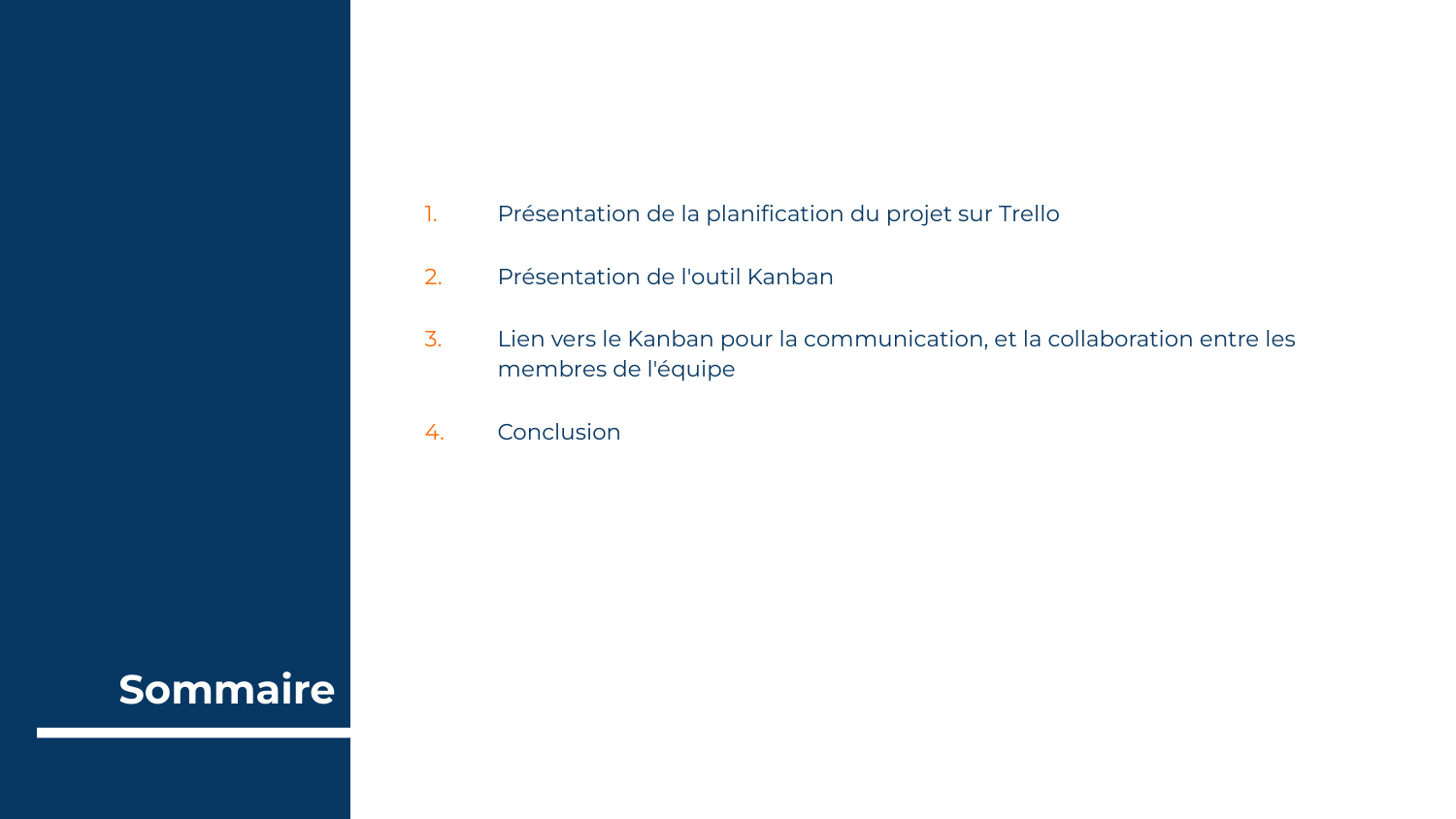

Présentation de la planification du projet sur Trello
Présentation de l'outil Kanban
Lien vers le Kanban pour la communication, et la collaboration entre les membres de l'équipe
Conclusion

# Sommaire